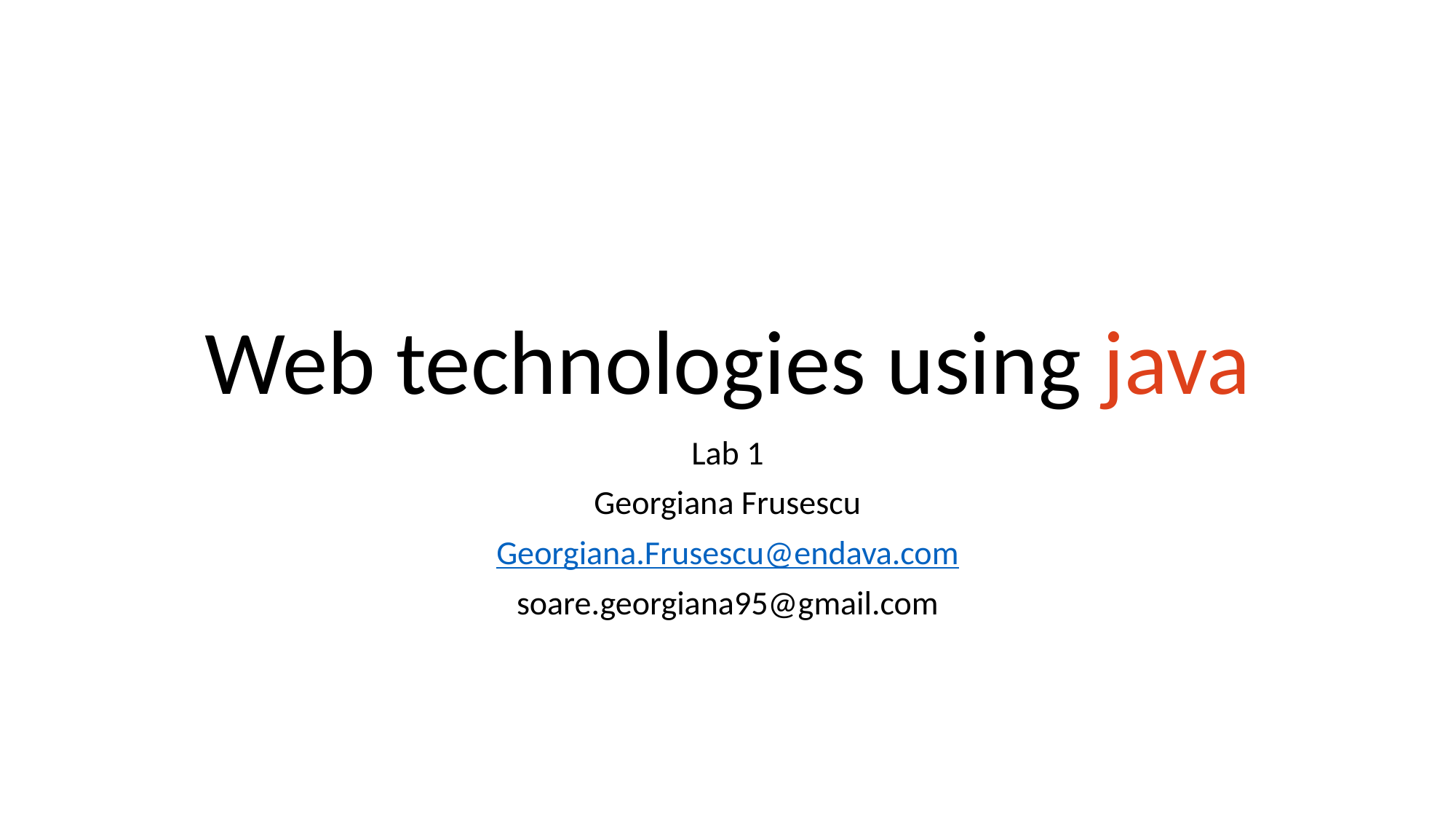

# Web technologies using java
Lab 1
Georgiana Frusescu
Georgiana.Frusescu@endava.com
soare.georgiana95@gmail.com